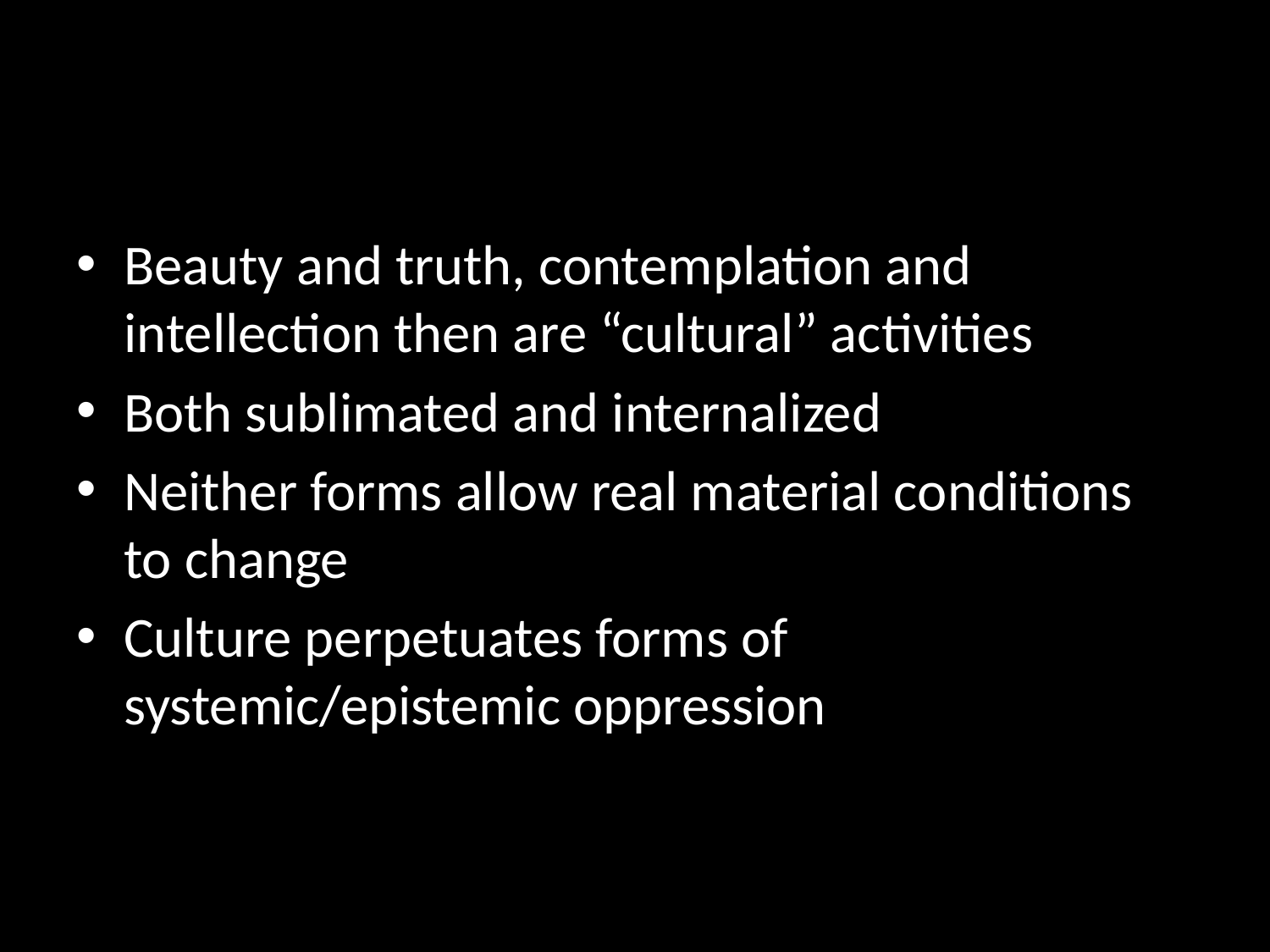

#
Beauty and truth, contemplation and intellection then are “cultural” activities
Both sublimated and internalized
Neither forms allow real material conditions to change
Culture perpetuates forms of systemic/epistemic oppression